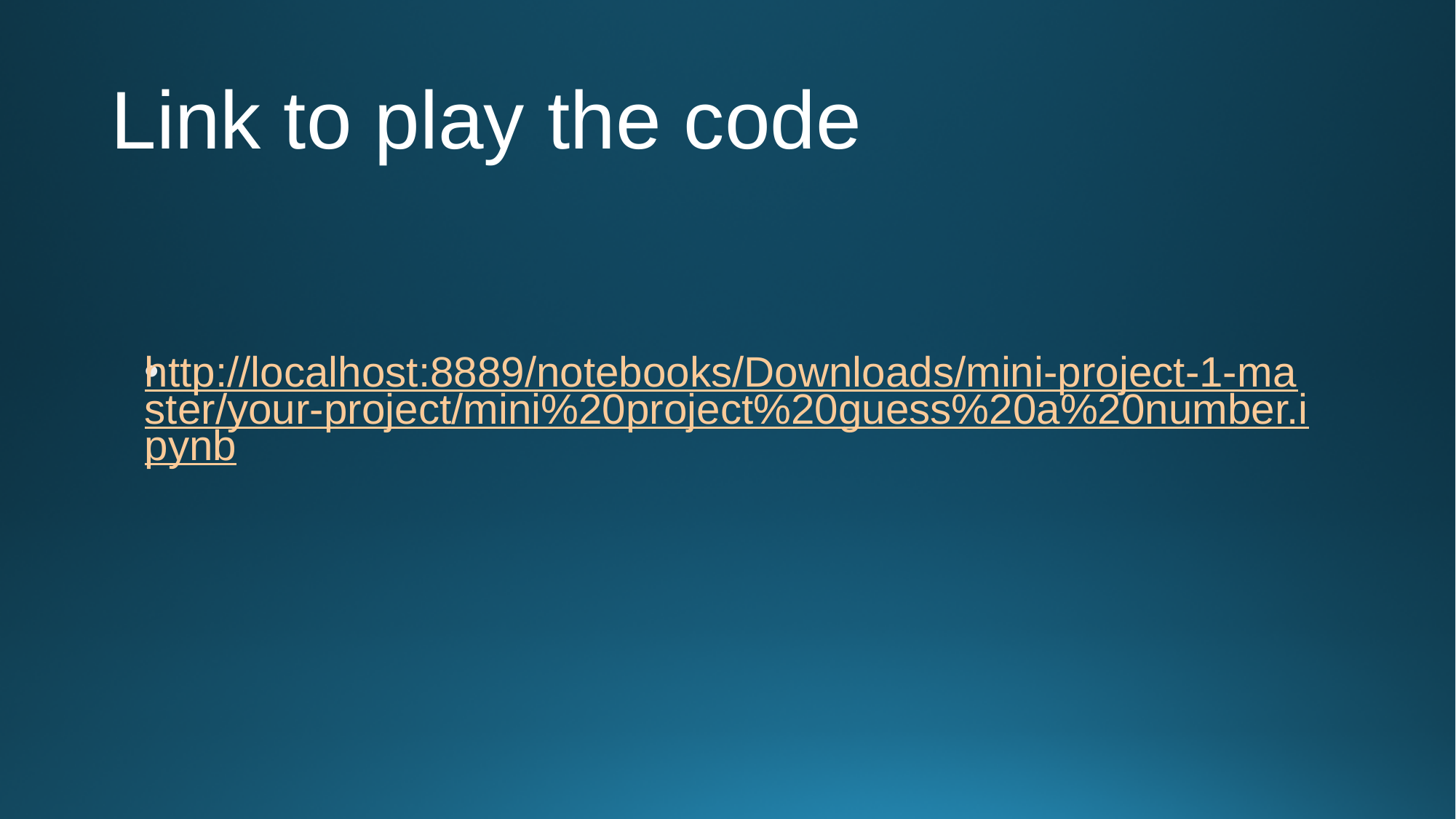

# Link to play the code

http://localhost:8889/notebooks/Downloads/mini-project-1-master/your-project/mini%20project%20guess%20a%20number.ipynb